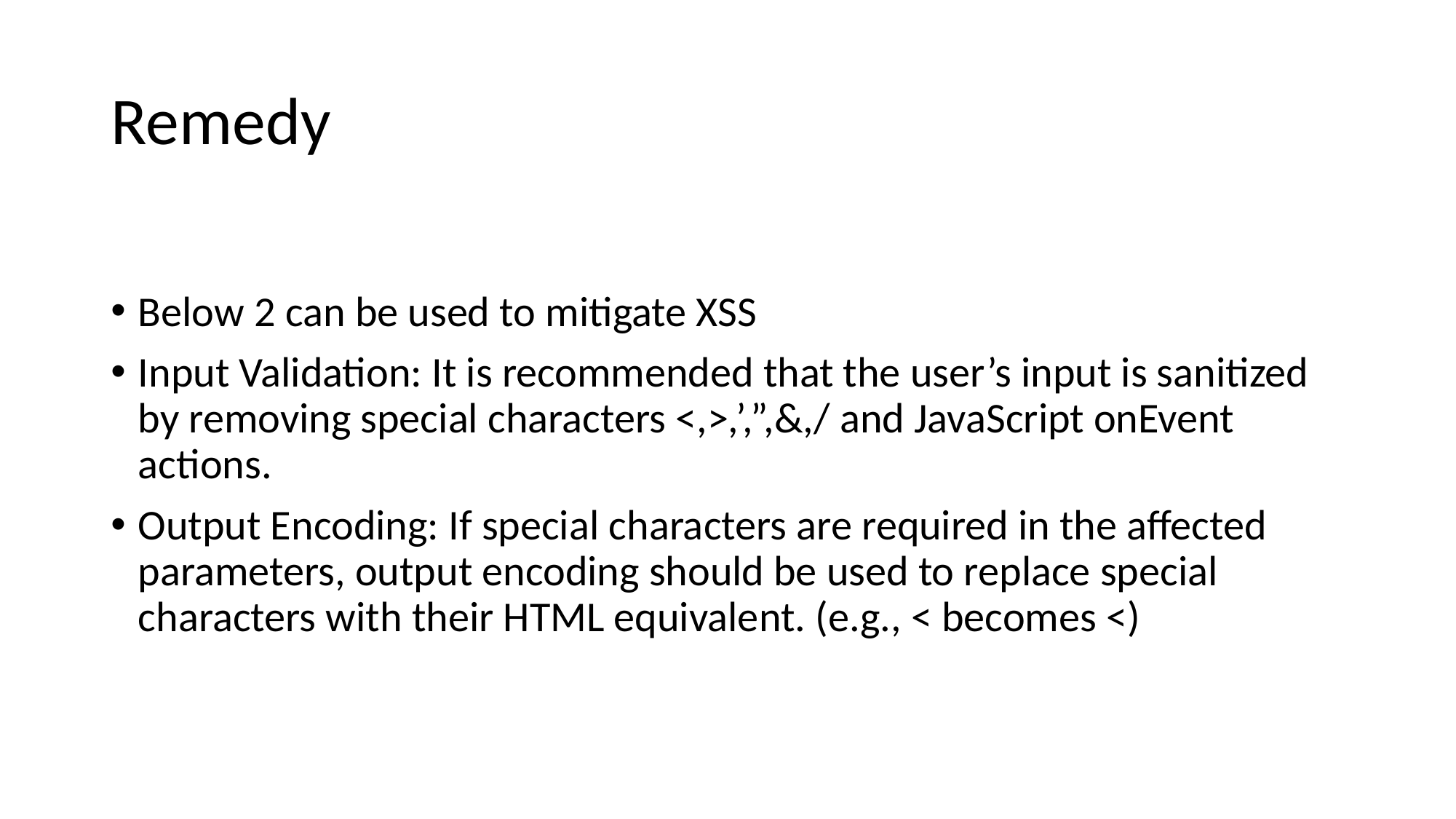

# Remedy

Below 2 can be used to mitigate XSS
Input Validation: It is recommended that the user’s input is sanitized by removing special characters <,>,’,”,&,/ and JavaScript onEvent actions.
Output Encoding: If special characters are required in the affected parameters, output encoding should be used to replace special characters with their HTML equivalent. (e.g., < becomes <)